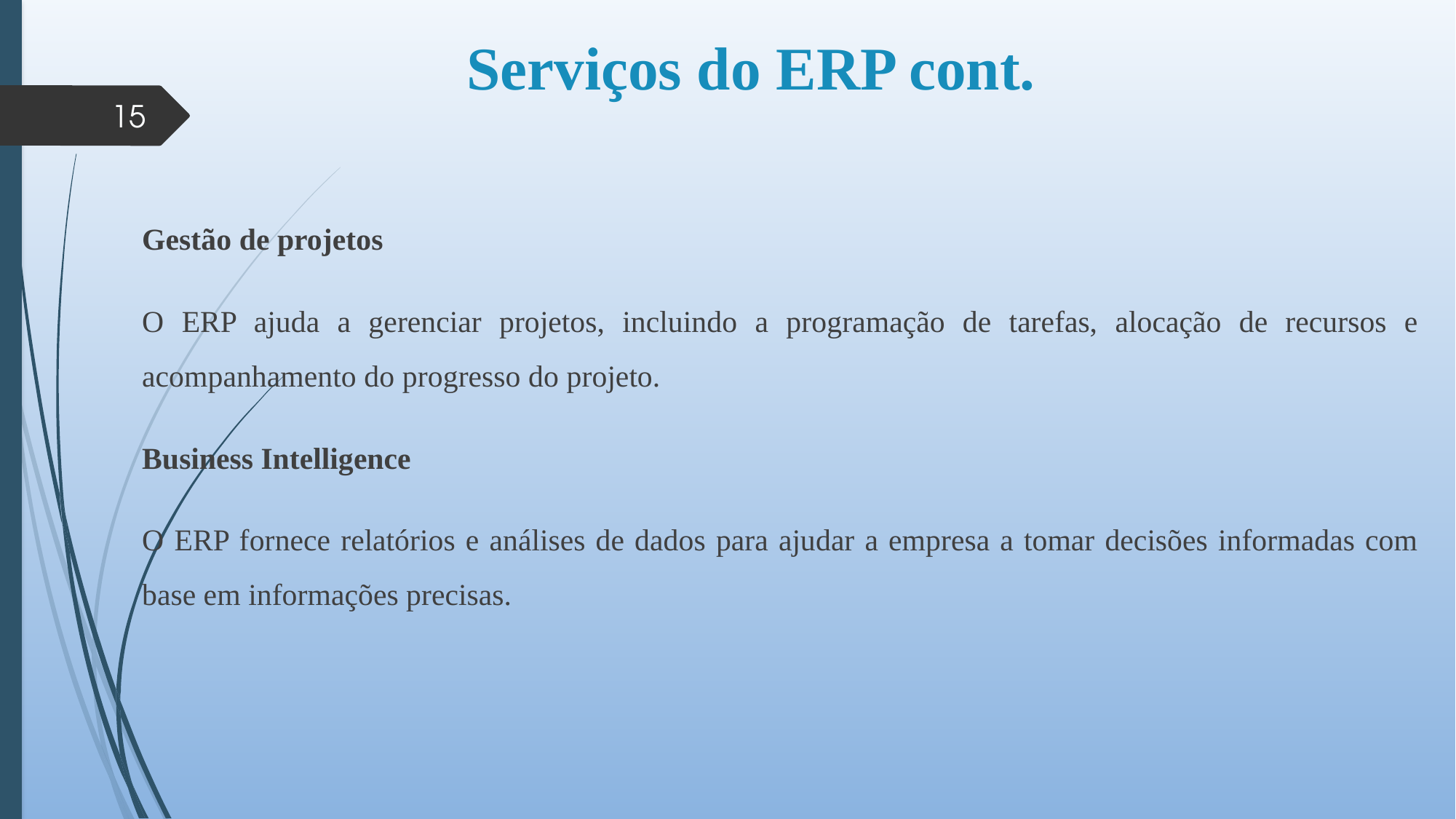

# Serviços do ERP cont.
15
Gestão de projetos
O ERP ajuda a gerenciar projetos, incluindo a programação de tarefas, alocação de recursos e acompanhamento do progresso do projeto.
Business Intelligence
O ERP fornece relatórios e análises de dados para ajudar a empresa a tomar decisões informadas com base em informações precisas.